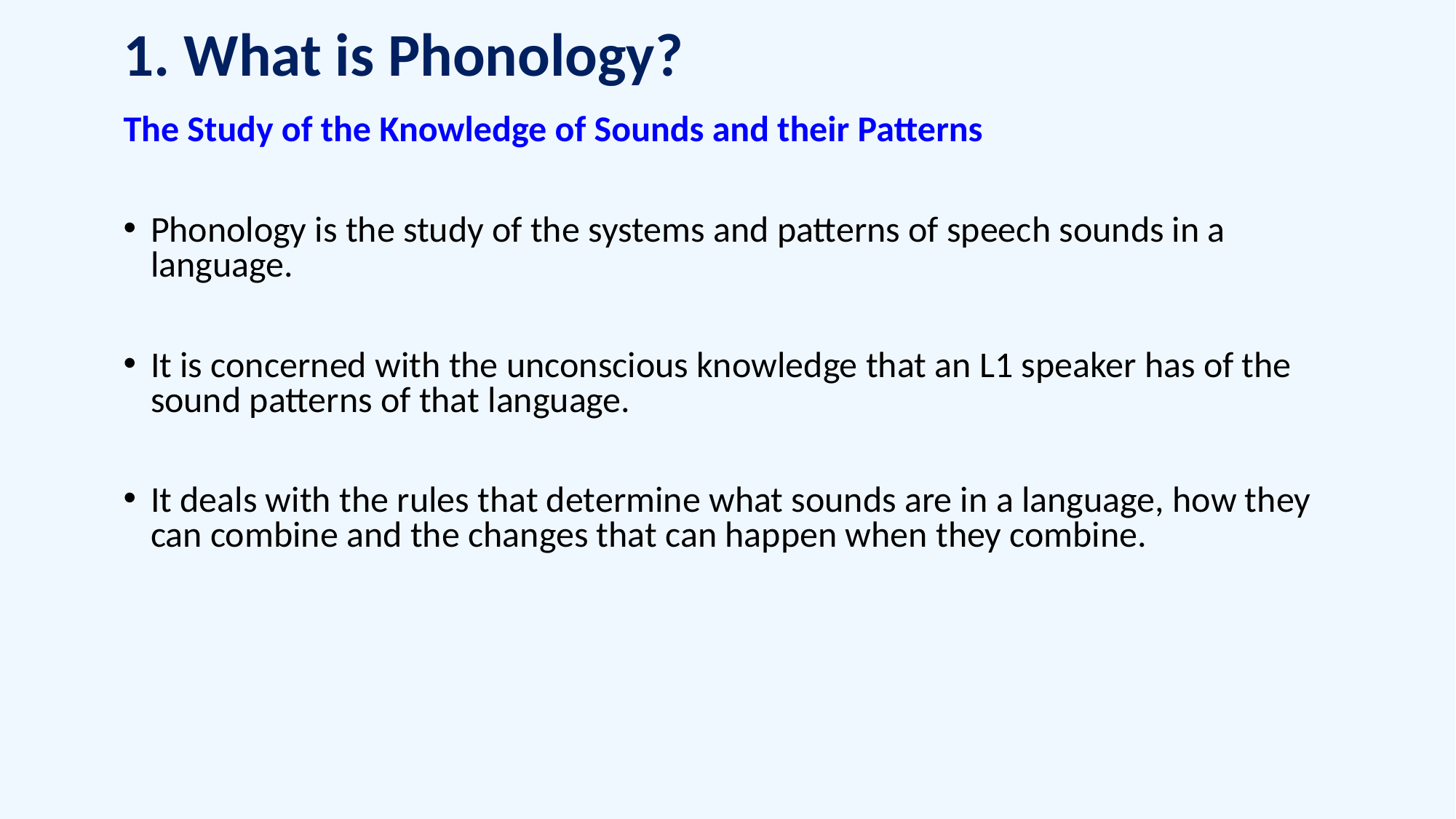

# 1. What is Phonology?
The Study of the Knowledge of Sounds and their Patterns

Phonology is the study of the systems and patterns of speech sounds in a language.

It is concerned with the unconscious knowledge that an L1 speaker has of the sound patterns of that language.

It deals with the rules that determine what sounds are in a language, how they can combine and the changes that can happen when they combine.